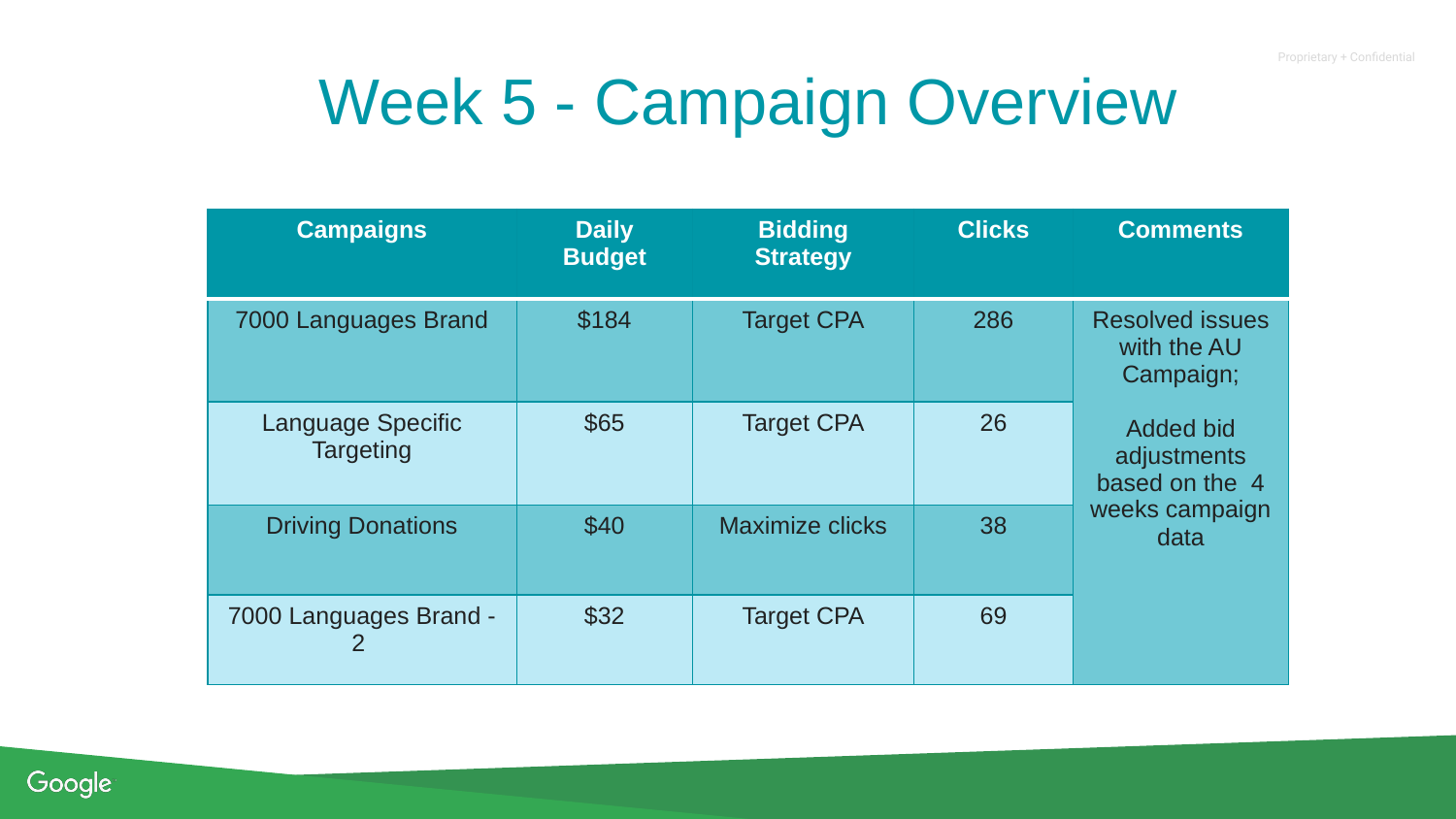

# Week 5 - Campaign Overview
| Campaigns | Daily Budget | Bidding Strategy | Clicks | Comments |
| --- | --- | --- | --- | --- |
| 7000 Languages Brand | $184 | Target CPA | 286 | Resolved issues with the AU Campaign; Added bid adjustments based on the 4 weeks campaign data |
| Language Specific Targeting | $65 | Target CPA | 26 |  |
| Driving Donations | $40 | Maximize clicks | 38 |  |
| 7000 Languages Brand -2 | $32 | Target CPA | 69 |  |